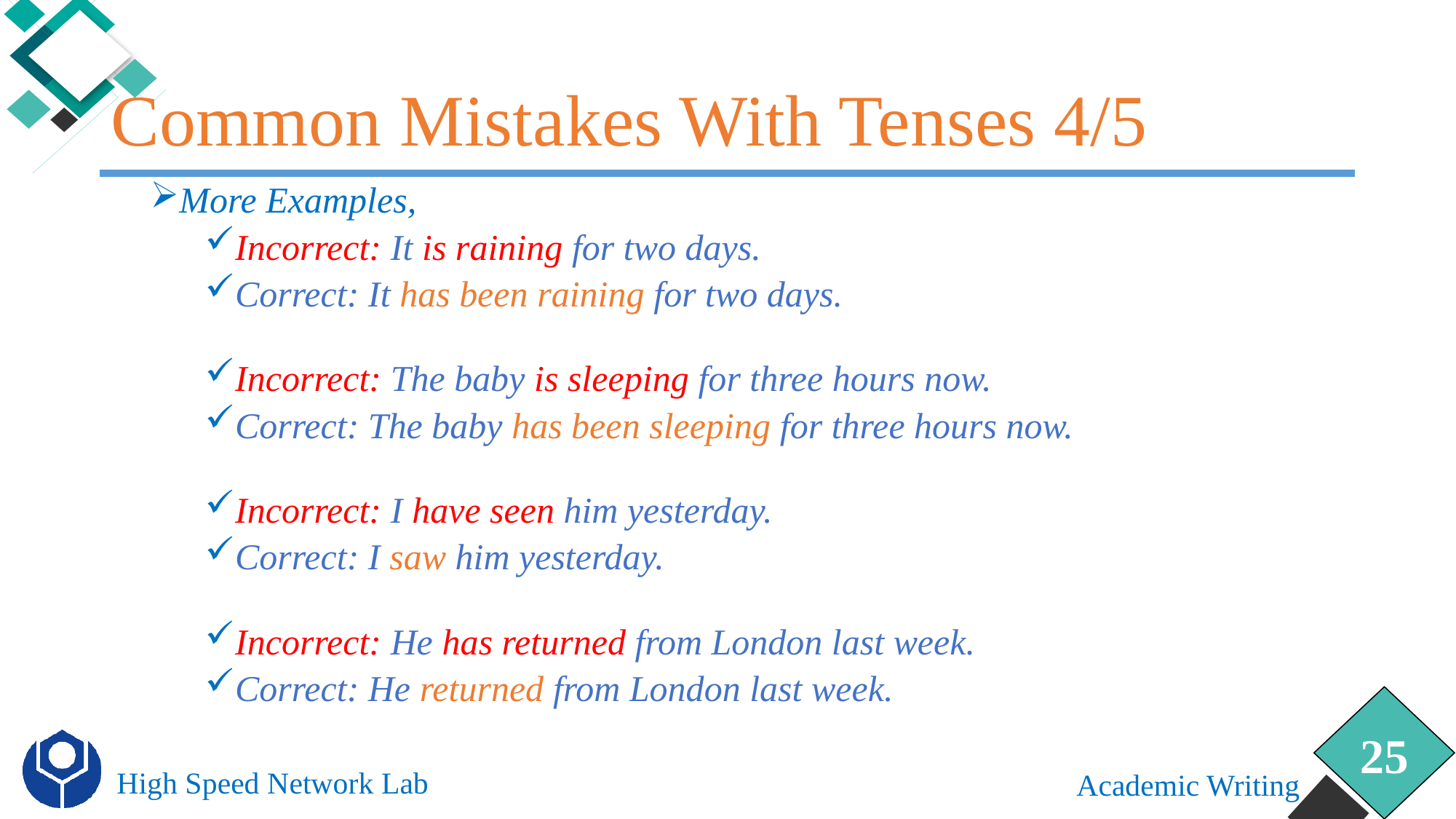

# Common Mistakes With Tenses 4/5
More Examples,
Incorrect: It is raining for two days.
Correct: It has been raining for two days.

Incorrect: The baby is sleeping for three hours now.
Correct: The baby has been sleeping for three hours now.

Incorrect: I have seen him yesterday.
Correct: I saw him yesterday.

Incorrect: He has returned from London last week.
Correct: He returned from London last week.